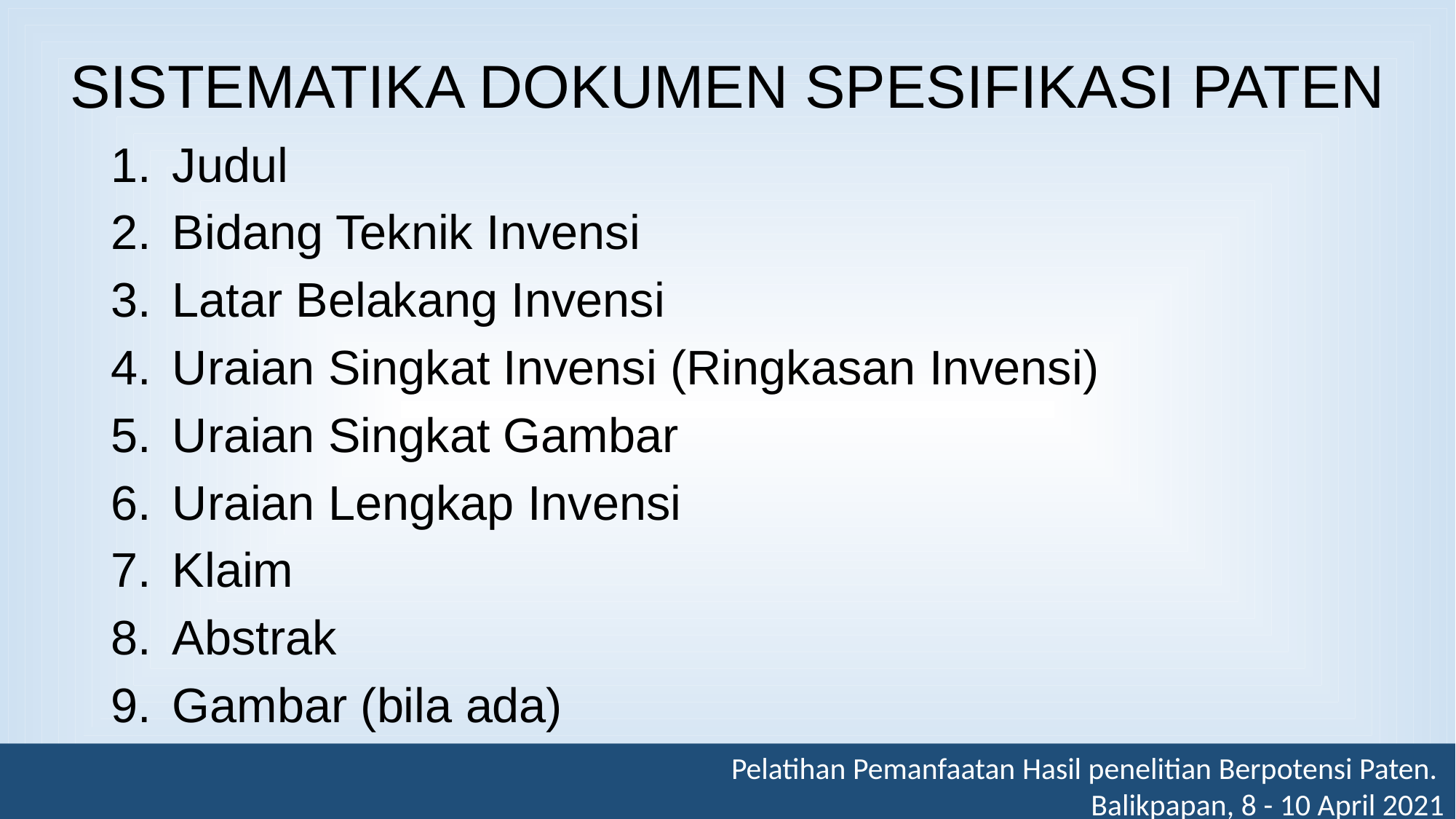

# SISTEMATIKA DOKUMEN SPESIFIKASI PATEN
Judul
Bidang Teknik Invensi
Latar Belakang Invensi
Uraian Singkat Invensi (Ringkasan Invensi)
Uraian Singkat Gambar
Uraian Lengkap Invensi
Klaim
Abstrak
Gambar (bila ada)

Pelatihan Pemanfaatan Hasil penelitian Berpotensi Paten.
Balikpapan, 8 - 10 April 2021